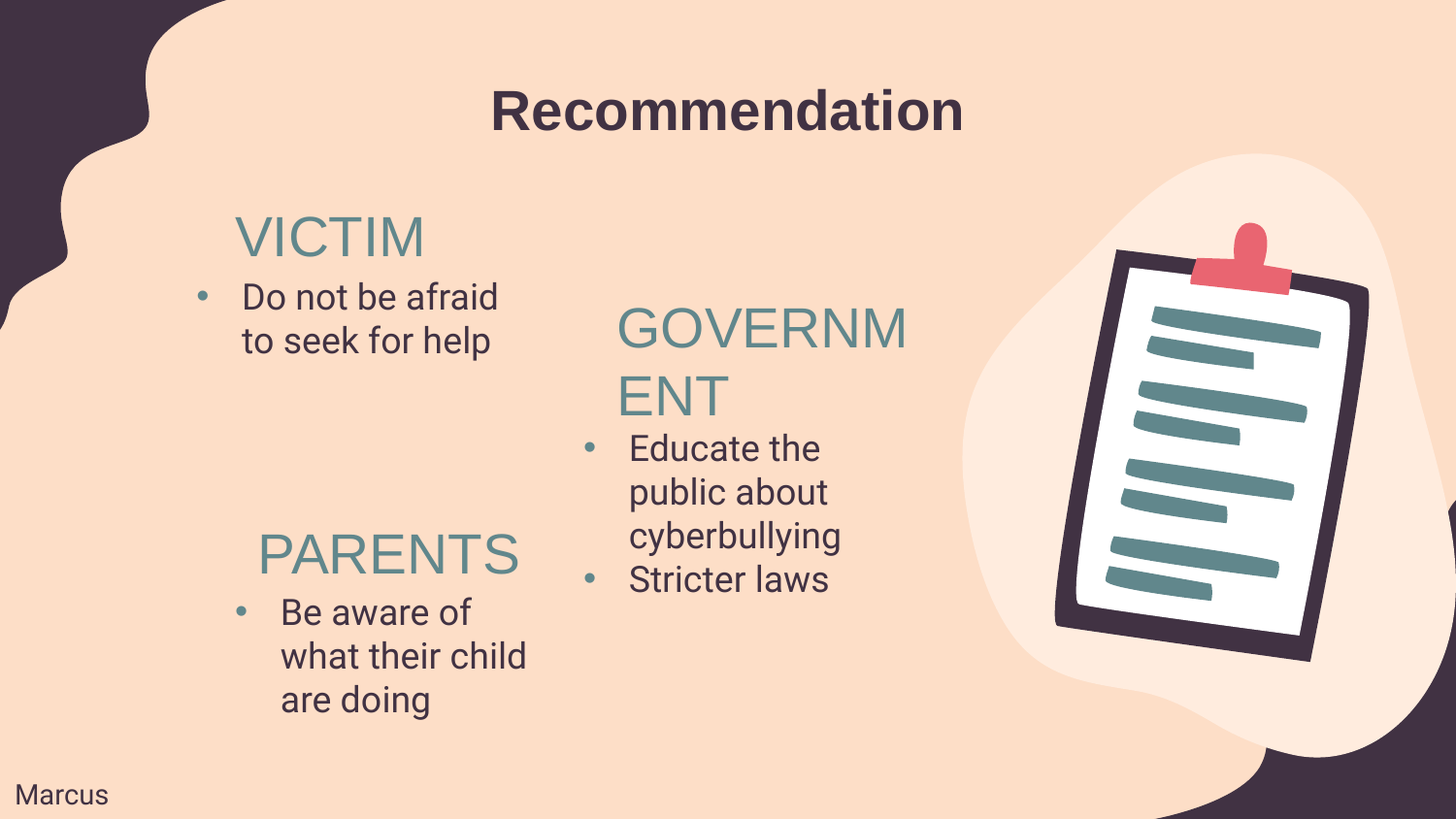

# Recommendation

VICTIM
Do not be afraid to seek for help
GOVERNMENT
Educate the public about cyberbullying
Stricter laws
PARENTS
Be aware of what their child are doing
Marcus